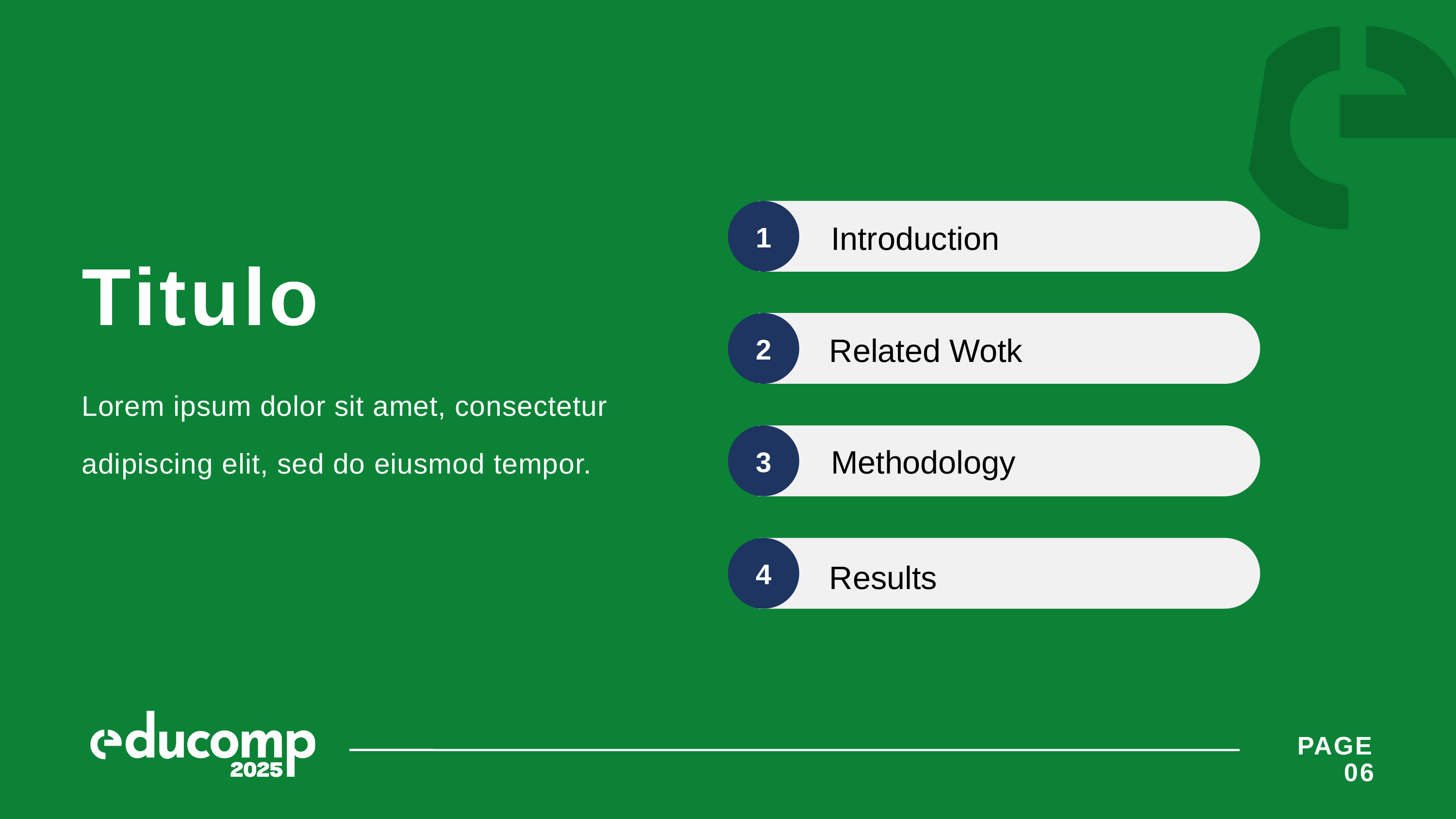

1

Introduction
Titulo

2

Related Wotk
Lorem ipsum dolor sit amet, consectetur adipiscing elit, sed do eiusmod tempor.

3

Methodology

4

Results
PAGE 06